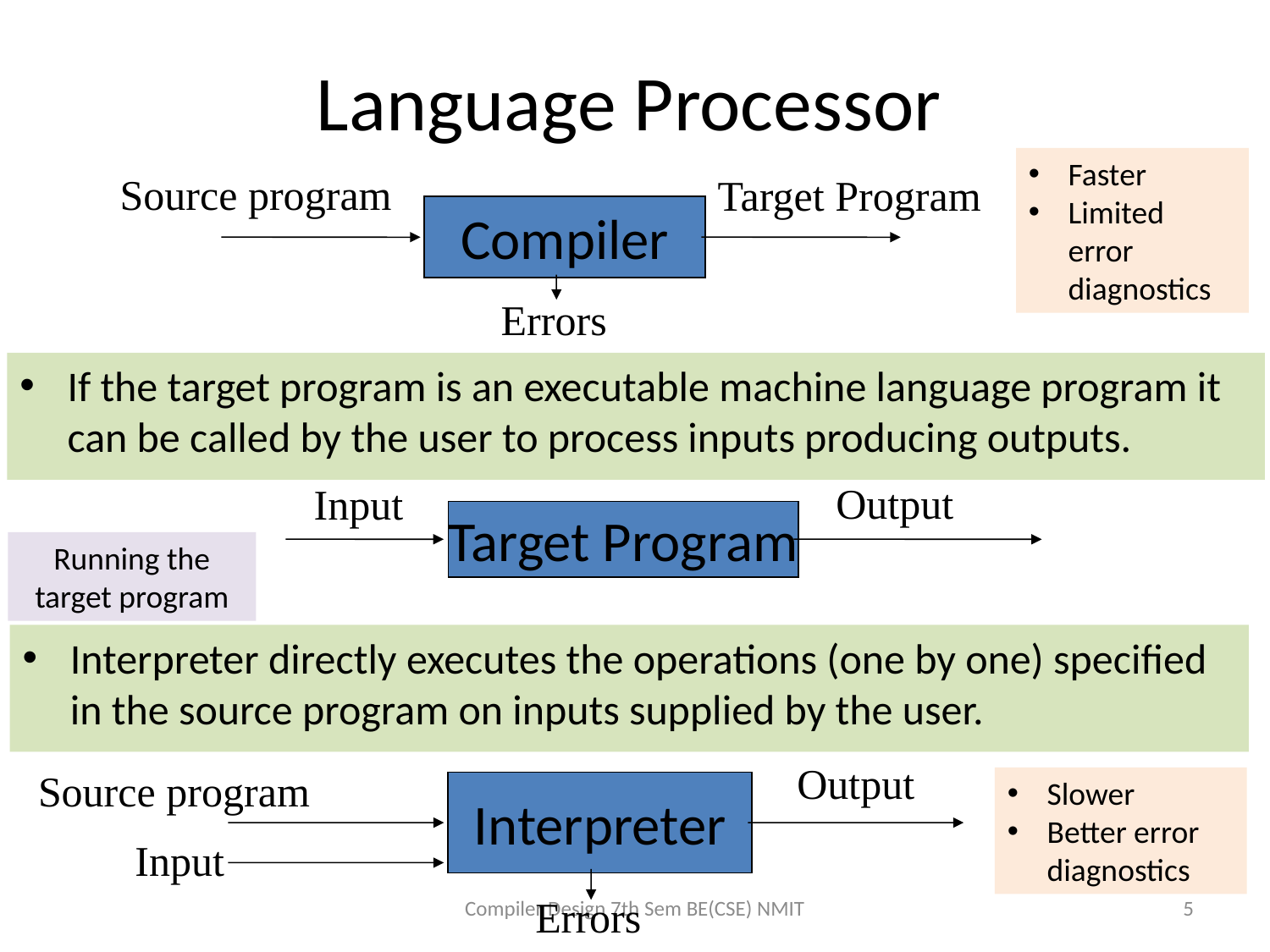

# Language Processor
Faster
Limited error diagnostics
Source program
Target Program

Errors
Compiler
If the target program is an executable machine language program it can be called by the user to process inputs producing outputs.
Output

Target Program
Input
Running the target program
Interpreter directly executes the operations (one by one) specified in the source program on inputs supplied by the user.
Output

Errors
Interpreter
Source program
Slower
Better error diagnostics
Input

Compiler Design 7th Sem BE(CSE) NMIT
5